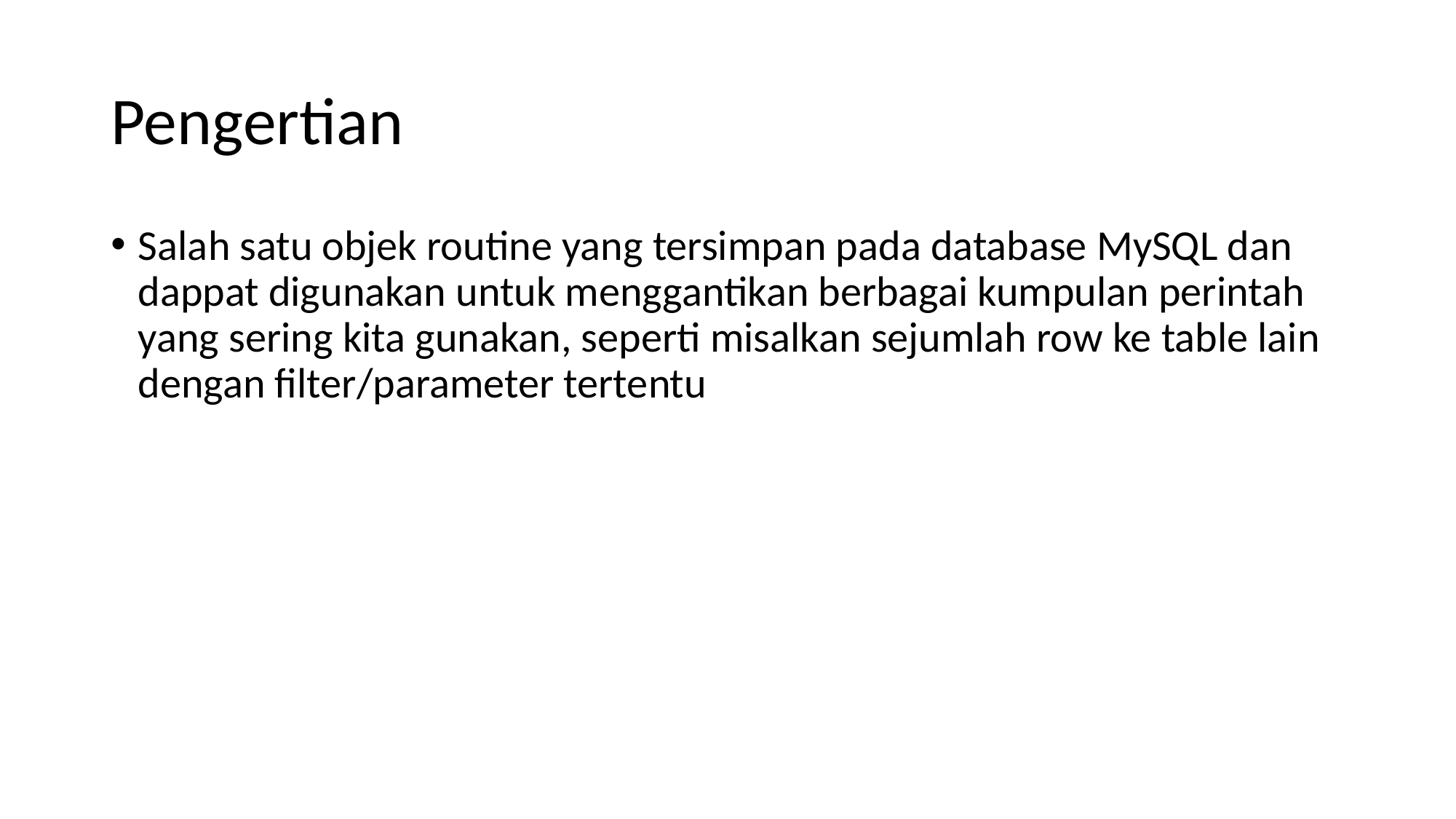

# Pengertian
Salah satu objek routine yang tersimpan pada database MySQL dan dappat digunakan untuk menggantikan berbagai kumpulan perintah yang sering kita gunakan, seperti misalkan sejumlah row ke table lain dengan filter/parameter tertentu